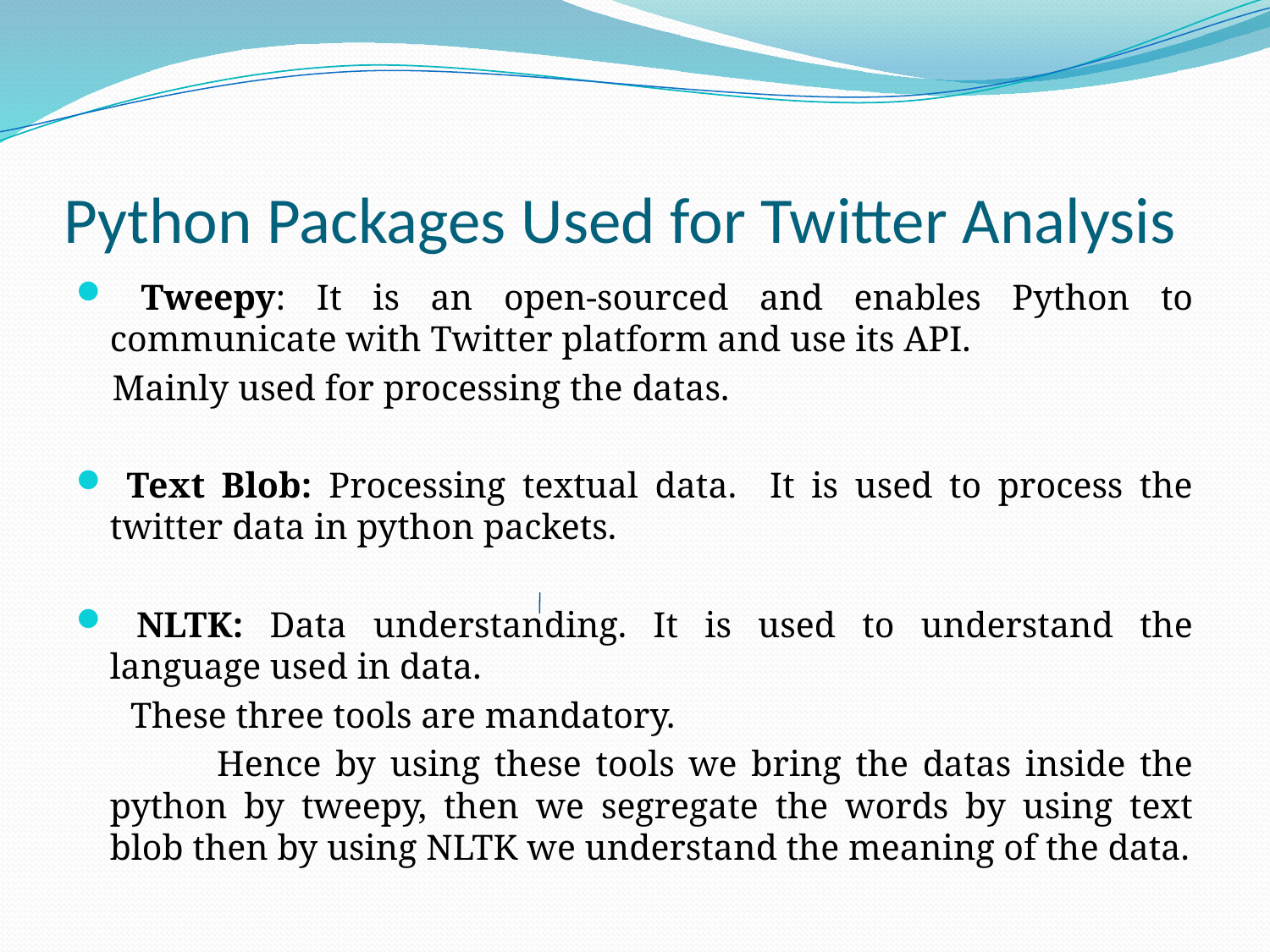

# Python Packages Used for Twitter Analysis
 Tweepy: It is an open-sourced and enables Python to communicate with Twitter platform and use its API.
    Mainly used for processing the datas.

 Text Blob: Processing textual data.  It is used to process the twitter data in python packets.

 NLTK: Data understanding. It is used to understand the language used in data.
      These three tools are mandatory.
          Hence by using these tools we bring the datas inside the python by tweepy, then we segregate the words by using text blob then by using NLTK we understand the meaning of the data.